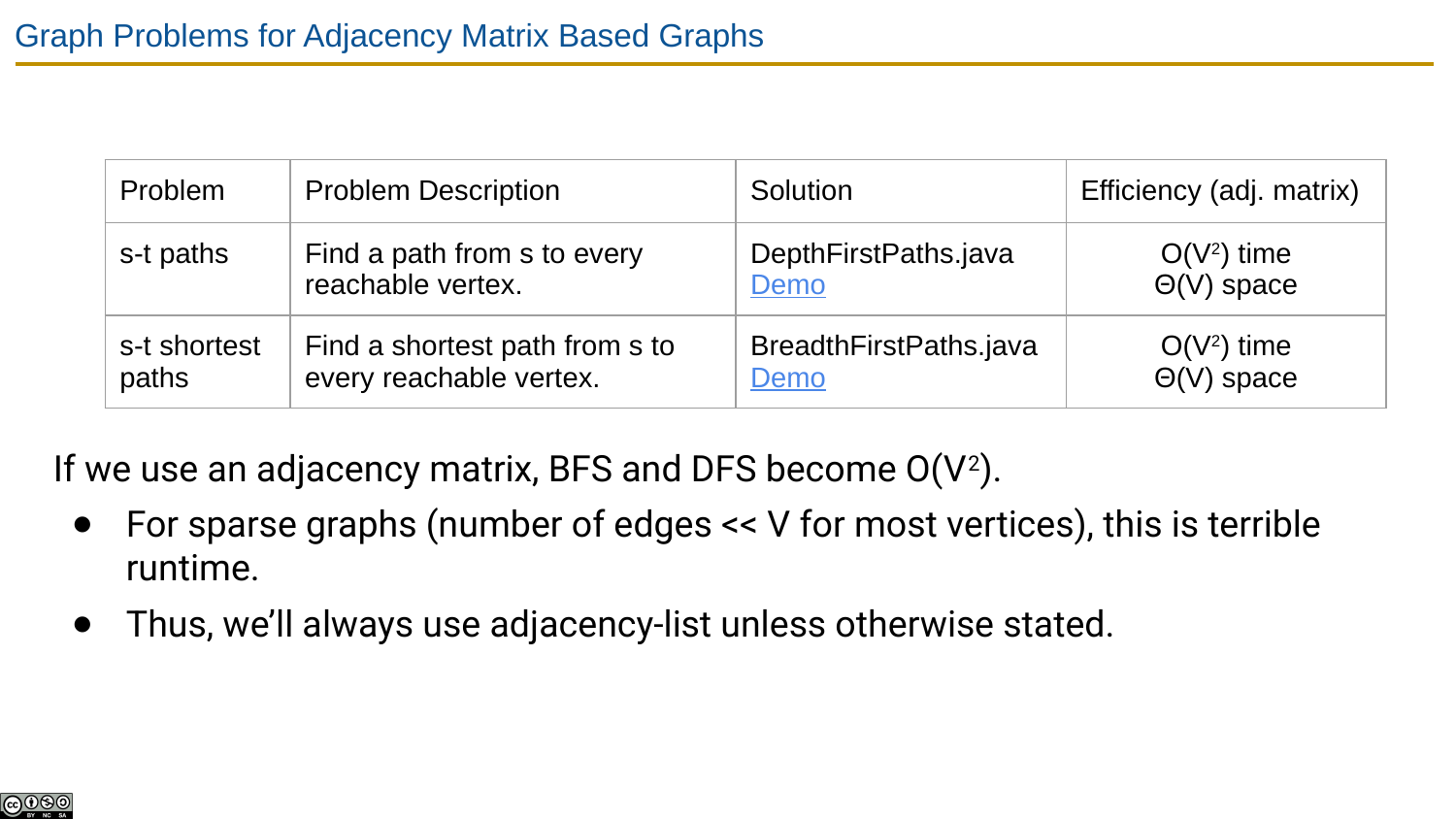

# Graph Problems for Adjacency Matrix Based Graphs
| Problem | Problem Description | Solution | Efficiency (adj. matrix) |
| --- | --- | --- | --- |
| s-t paths | Find a path from s to every reachable vertex. | DepthFirstPaths.java Demo | O(V2) time Θ(V) space |
| s-t shortest paths | Find a shortest path from s to every reachable vertex. | BreadthFirstPaths.java Demo | O(V2) time Θ(V) space |
If we use an adjacency matrix, BFS and DFS become O(V2).
For sparse graphs (number of edges << V for most vertices), this is terrible runtime.
Thus, we’ll always use adjacency-list unless otherwise stated.